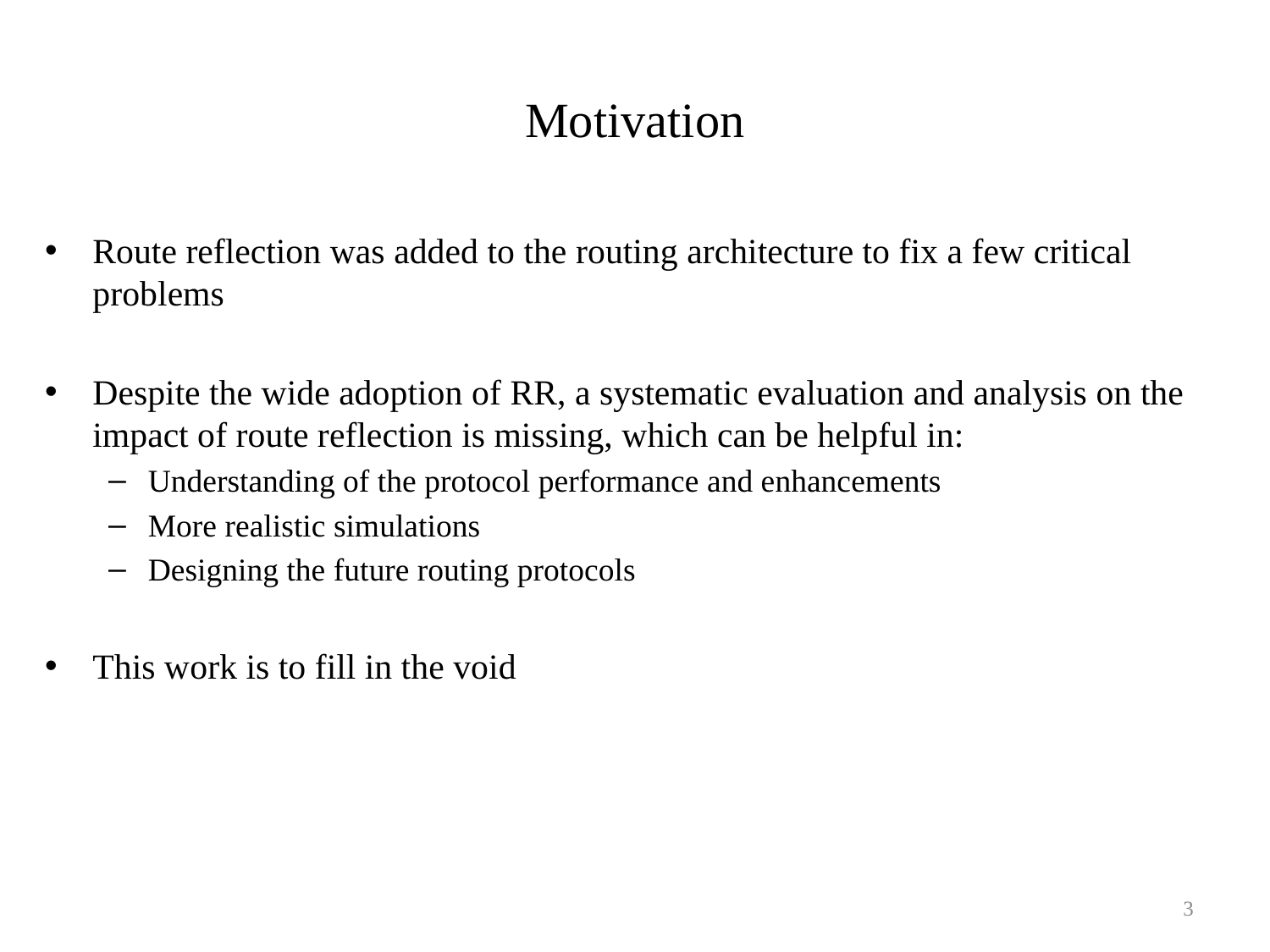

# Motivation
Route reflection was added to the routing architecture to fix a few critical problems

Despite the wide adoption of RR, a systematic evaluation and analysis on the impact of route reflection is missing, which can be helpful in:
Understanding of the protocol performance and enhancements
More realistic simulations
Designing the future routing protocols

This work is to fill in the void
3